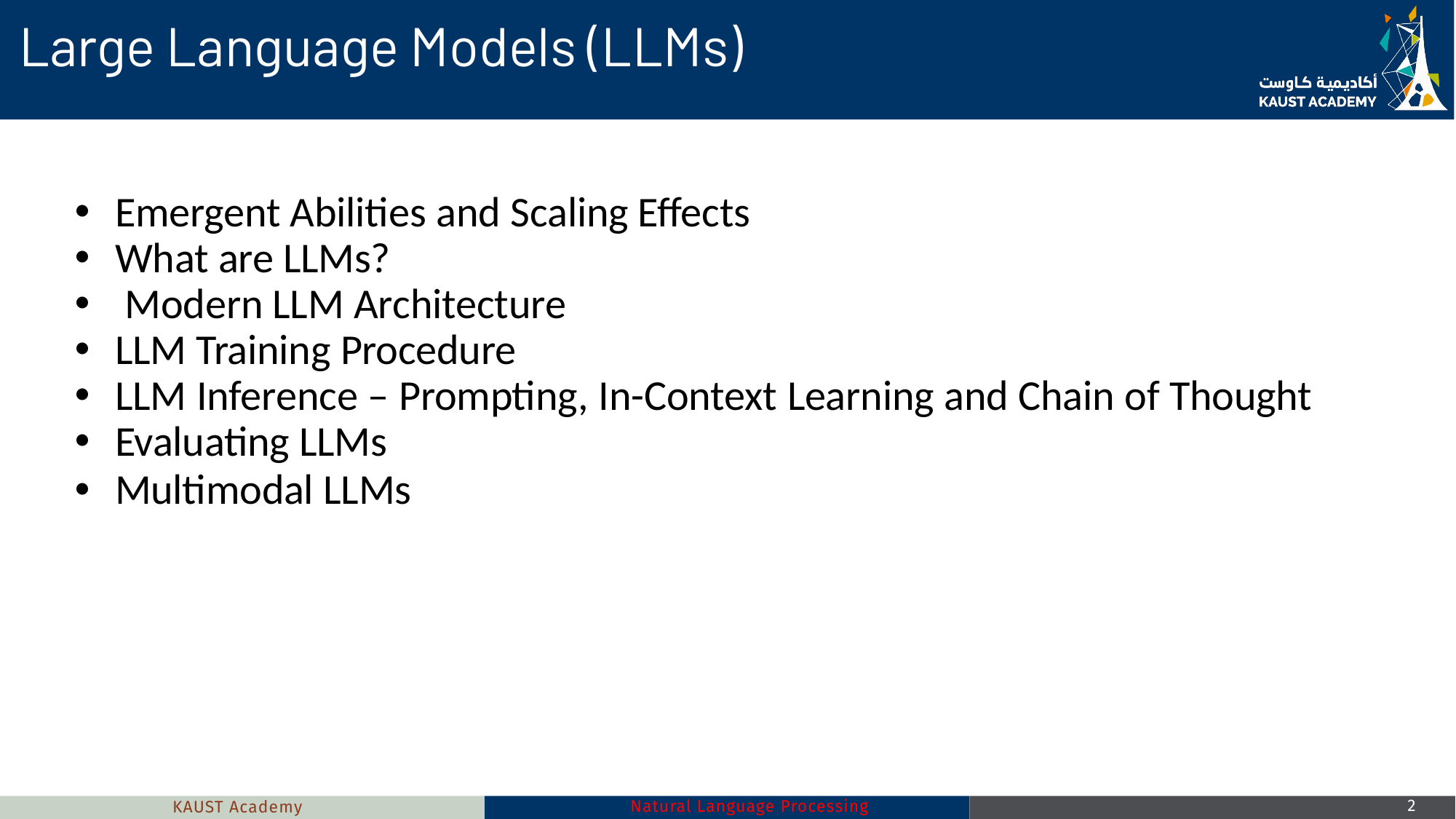

# Large Language Models (LLMs)
Emergent Abilities and Scaling Effects
What are LLMs?
Modern LLM Architecture
LLM Training Procedure
LLM Inference – Prompting, In-Context Learning and Chain of Thought
Evaluating LLMs
Multimodal LLMs